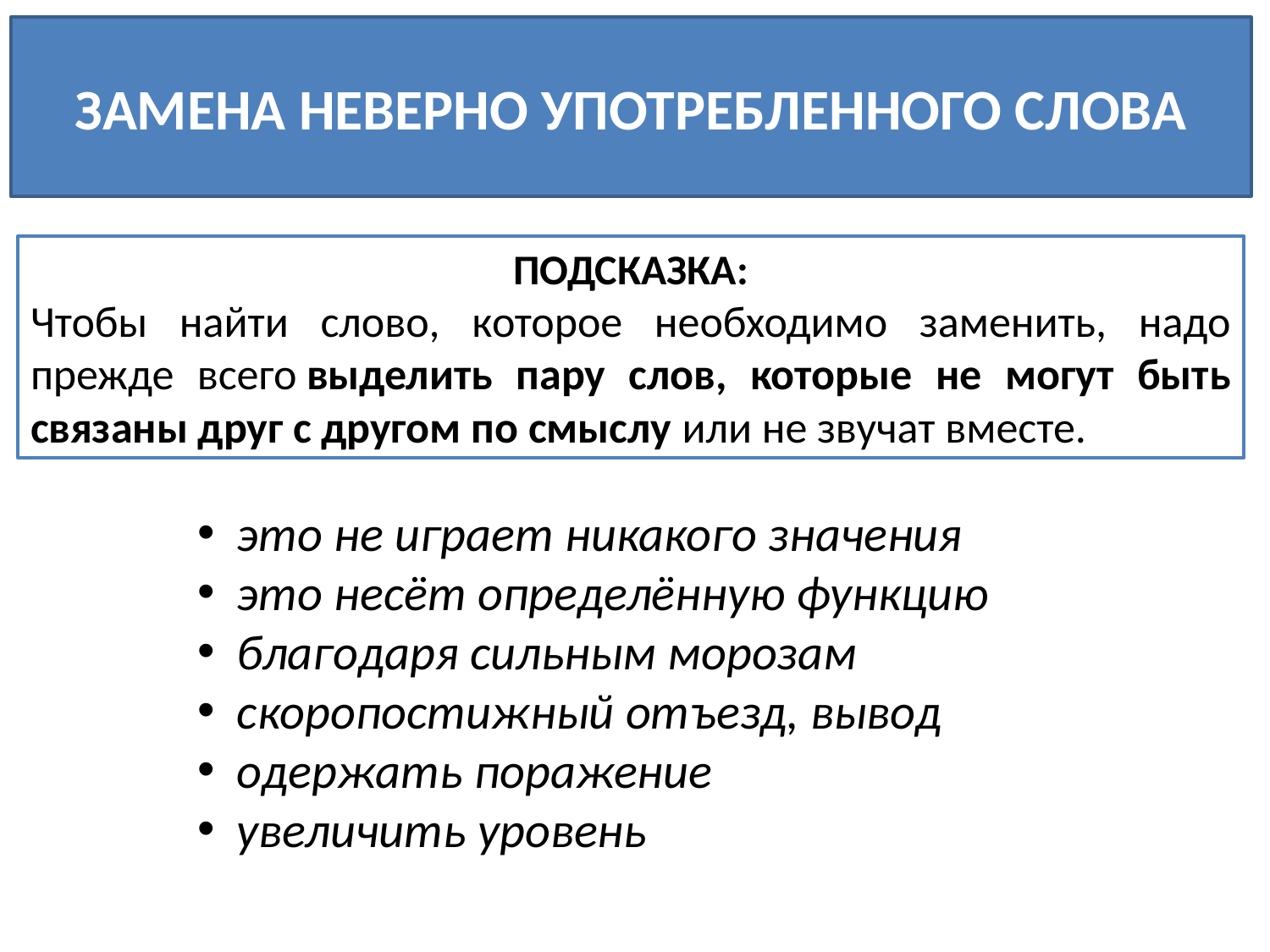

# ЗАМЕНА НЕВЕРНО УПОТРЕБЛЕННОГО СЛОВА
ПОДСКАЗКА:
Чтобы найти слово, которое необходимо заменить, надо прежде всего выделить пару слов, которые не могут быть связаны друг с другом по смыслу или не звучат вместе.
это не играет никакого значения
это несёт определённую функцию
благодаря сильным морозам
скоропостижный отъезд, вывод
одержать поражение
увеличить уровень